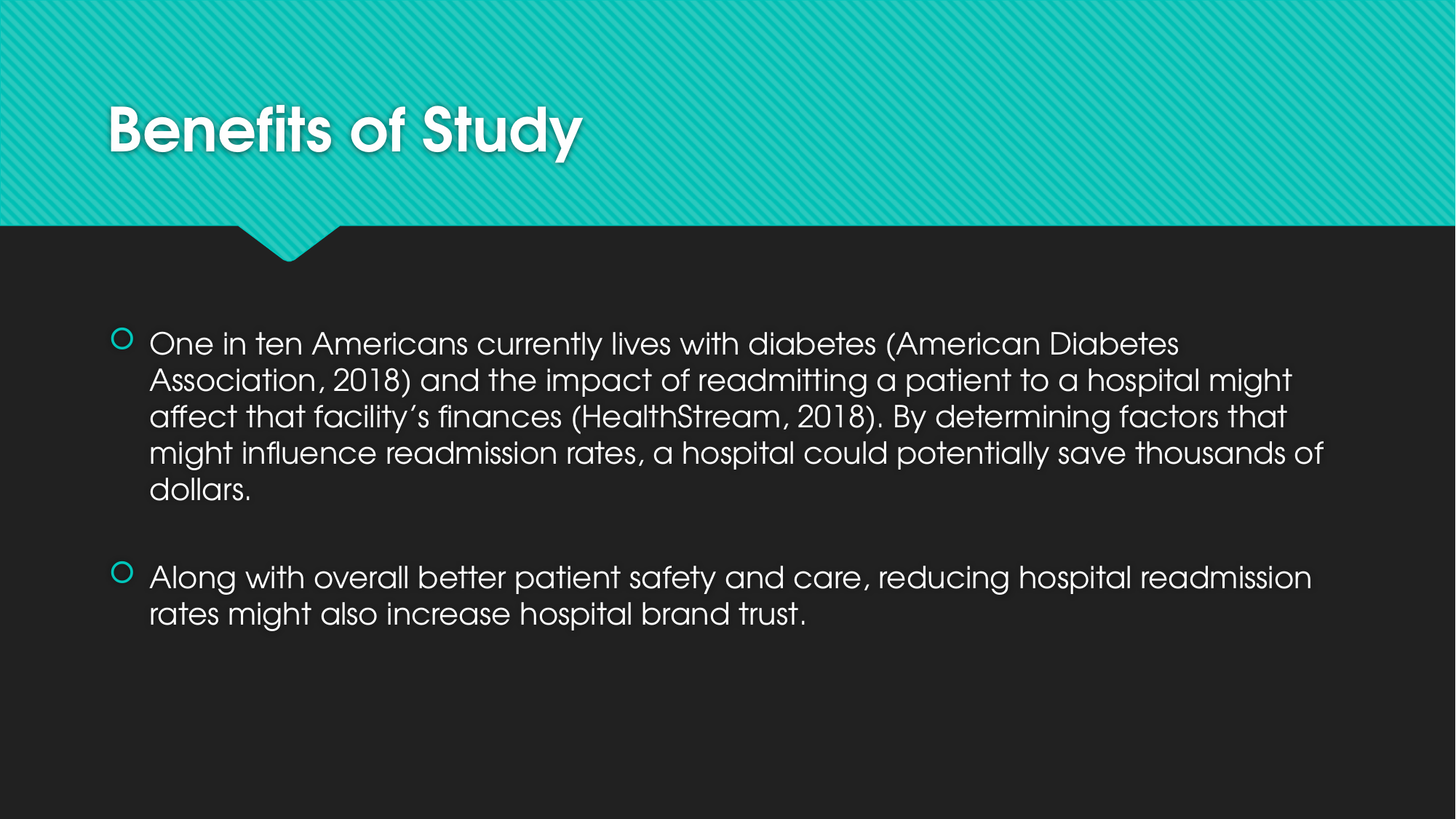

# Benefits of Study
One in ten Americans currently lives with diabetes (American Diabetes Association, 2018) and the impact of readmitting a patient to a hospital might affect that facility’s finances (HealthStream, 2018). By determining factors that might influence readmission rates, a hospital could potentially save thousands of dollars.
Along with overall better patient safety and care, reducing hospital readmission rates might also increase hospital brand trust.